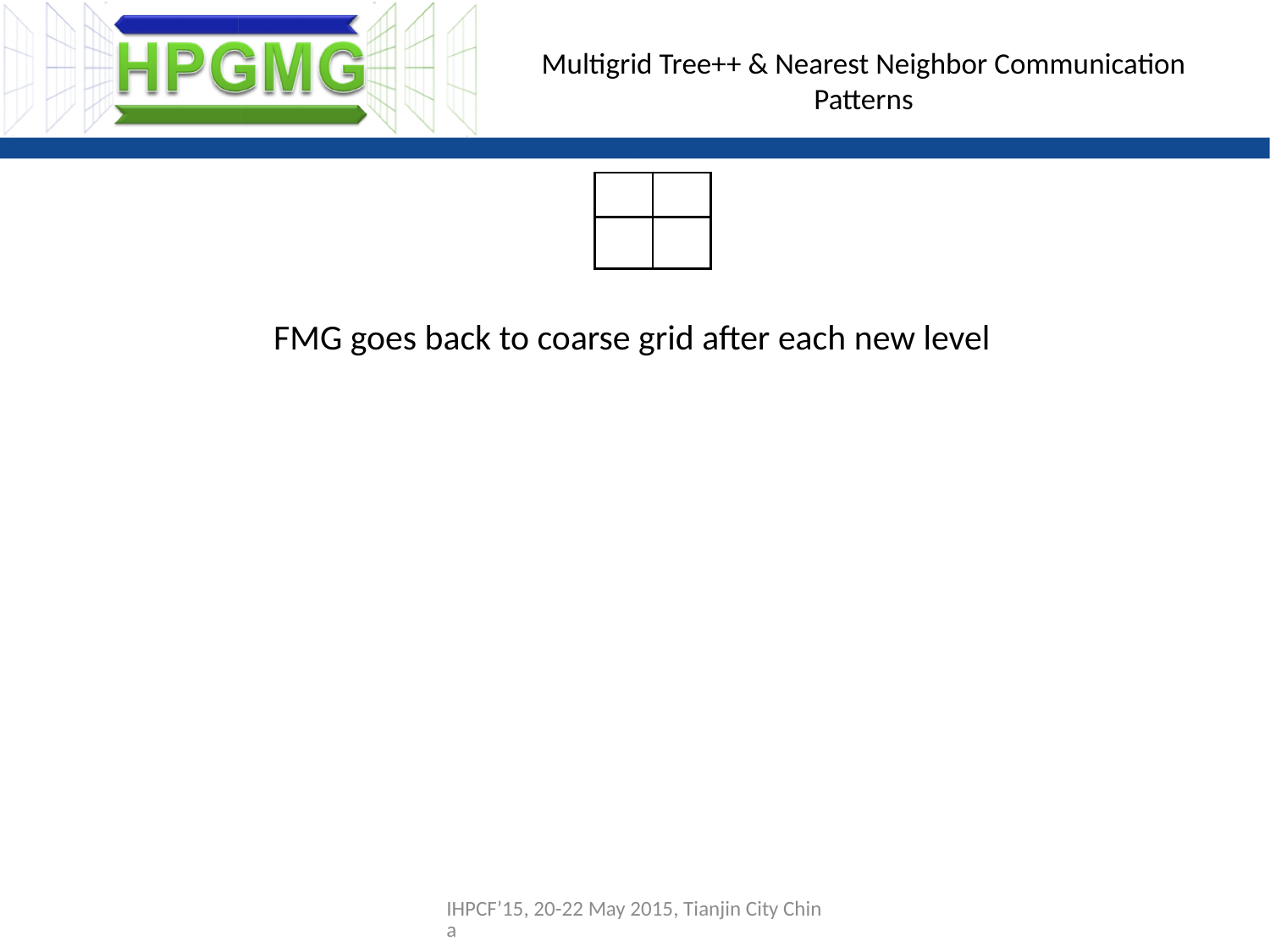

# Multigrid Tree++ & Nearest Neighbor Communication Patterns
|  |  |
| --- | --- |
|  |  |
FMG goes back to coarse grid after each new level
IHPCF’15, 20-22 May 2015, Tianjin City China